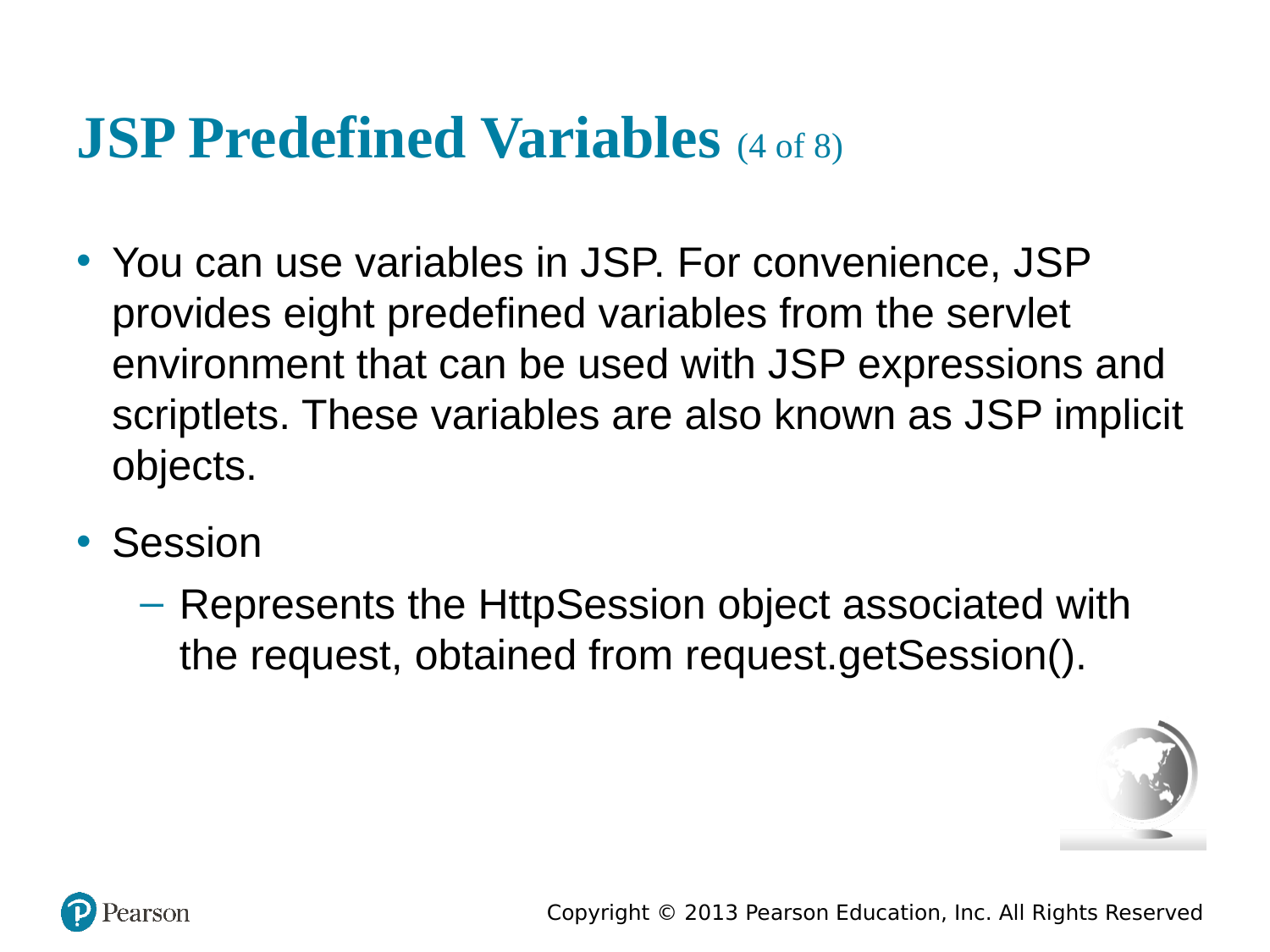

# J S P Predefined Variables (4 of 8)
You can use variables in J S P. For convenience, J S P provides eight predefined variables from the servlet environment that can be used with J S P expressions and scriptlets. These variables are also known as J S P implicit objects.
Session
Represents the HttpSession object associated with the request, obtained from request.getSession().